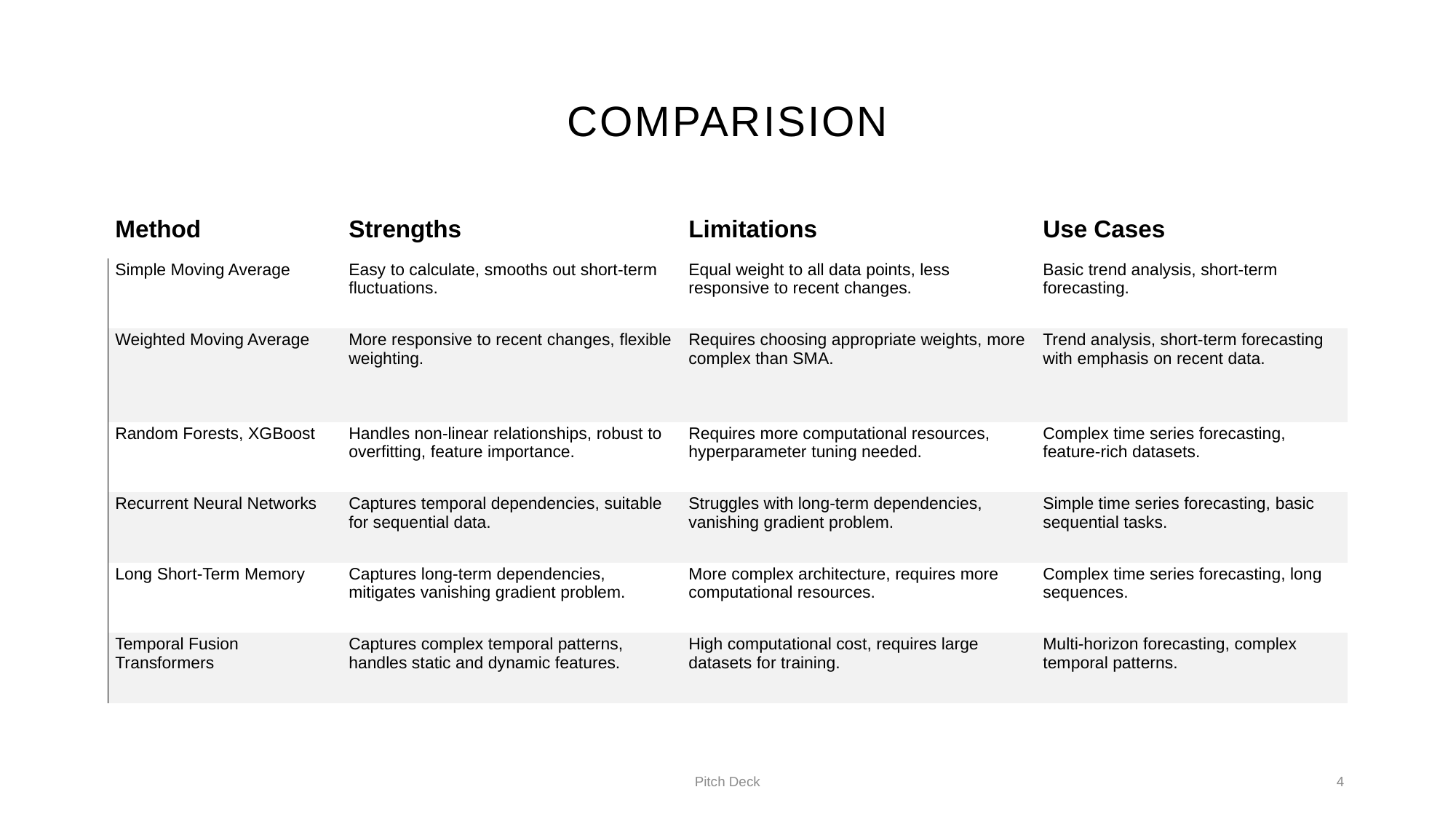

# comparision
| Method | Strengths | Limitations | Use Cases |
| --- | --- | --- | --- |
| Simple Moving Average | Easy to calculate, smooths out short-term fluctuations. | Equal weight to all data points, less responsive to recent changes. | Basic trend analysis, short-term forecasting. |
| Weighted Moving Average | More responsive to recent changes, flexible weighting. | Requires choosing appropriate weights, more complex than SMA. | Trend analysis, short-term forecasting with emphasis on recent data. |
| Random Forests, XGBoost | Handles non-linear relationships, robust to overfitting, feature importance. | Requires more computational resources, hyperparameter tuning needed. | Complex time series forecasting, feature-rich datasets. |
| Recurrent Neural Networks | Captures temporal dependencies, suitable for sequential data. | Struggles with long-term dependencies, vanishing gradient problem. | Simple time series forecasting, basic sequential tasks. |
| Long Short-Term Memory | Captures long-term dependencies, mitigates vanishing gradient problem. | More complex architecture, requires more computational resources. | Complex time series forecasting, long sequences. |
| Temporal Fusion Transformers | Captures complex temporal patterns, handles static and dynamic features. | High computational cost, requires large datasets for training. | Multi-horizon forecasting, complex temporal patterns. |
Pitch Deck
4